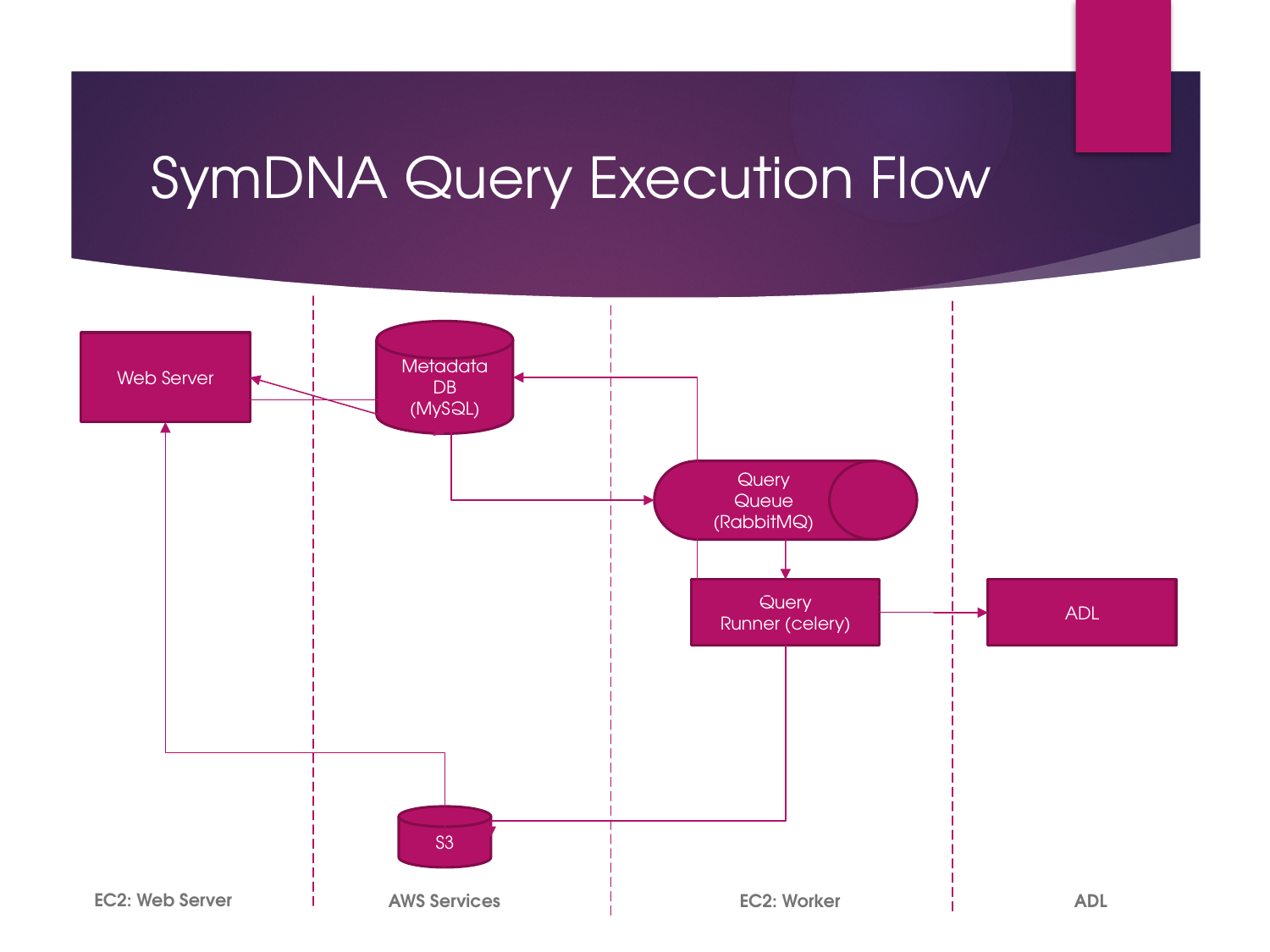

# SymDNA Query Execution Flow
Metadata DB
(MySQL)
Web Server
Query
Queue
(RabbitMQ)
Query
Runner (celery)
ADL
S3
2
EC2: Web Server
AWS Services
EC2: Worker
ADL